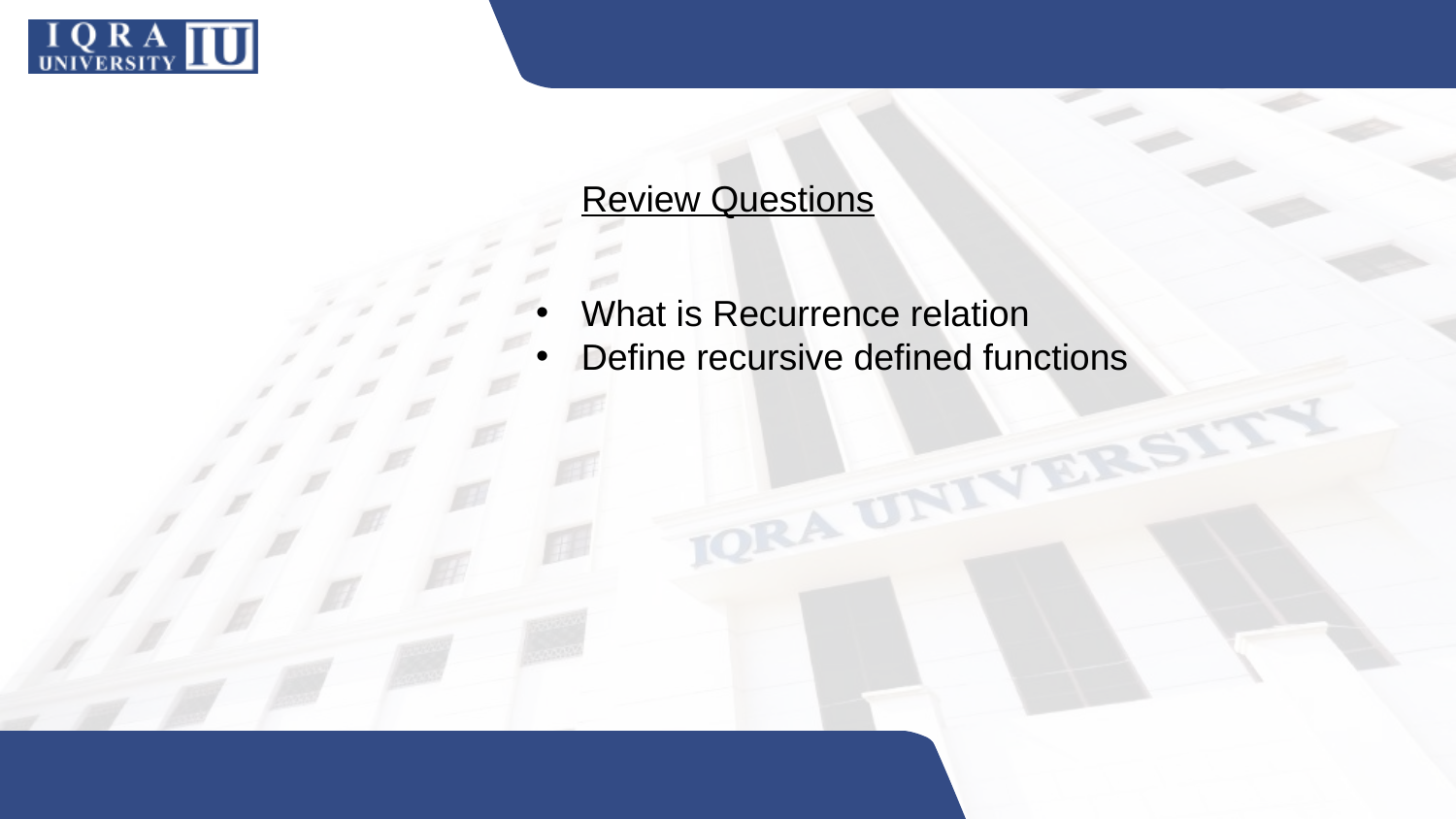

Review Questions
What is Recurrence relation
Define recursive defined functions